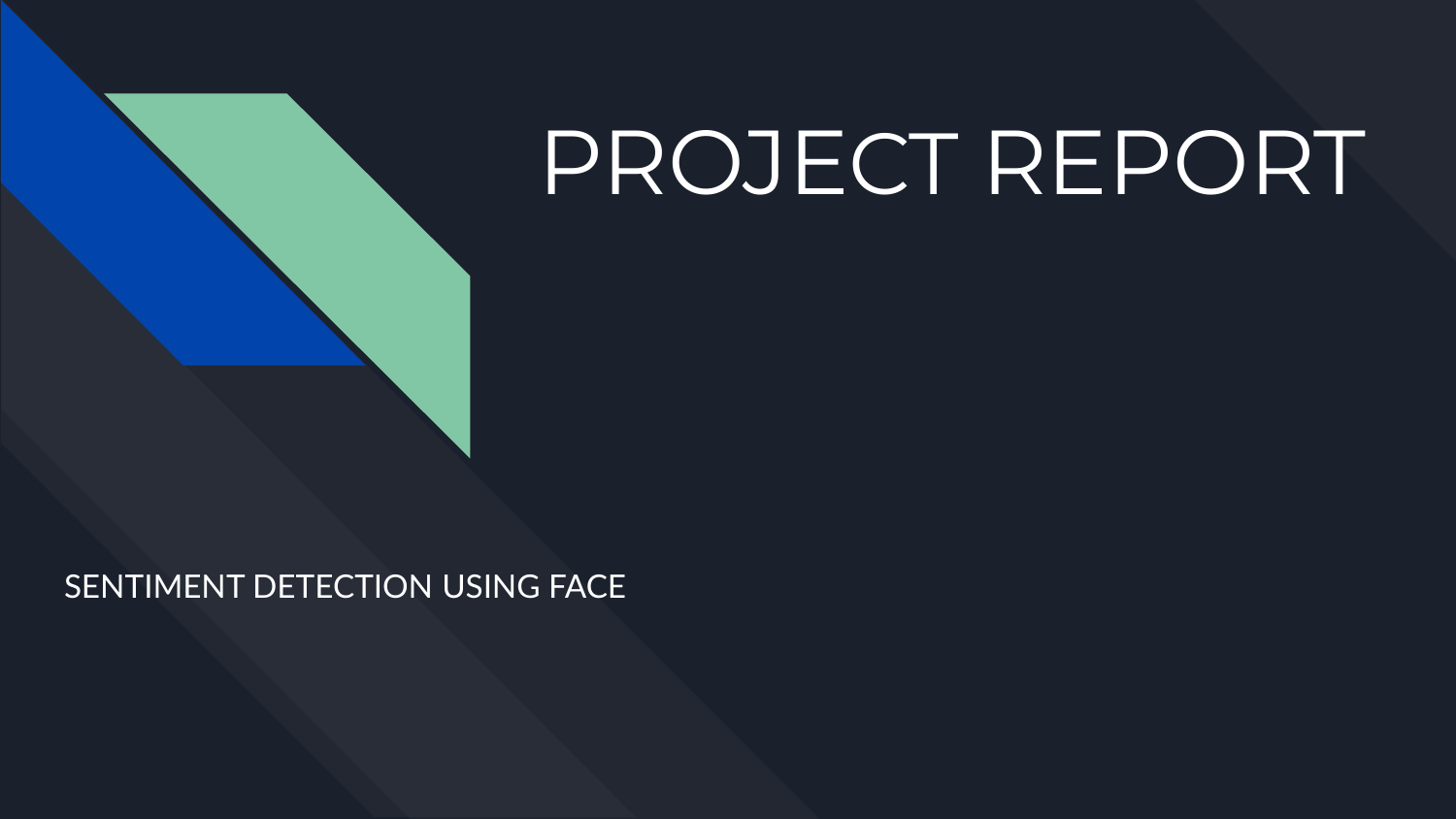

# PROJECT REPORT
SENTIMENT DETECTION USING FACE